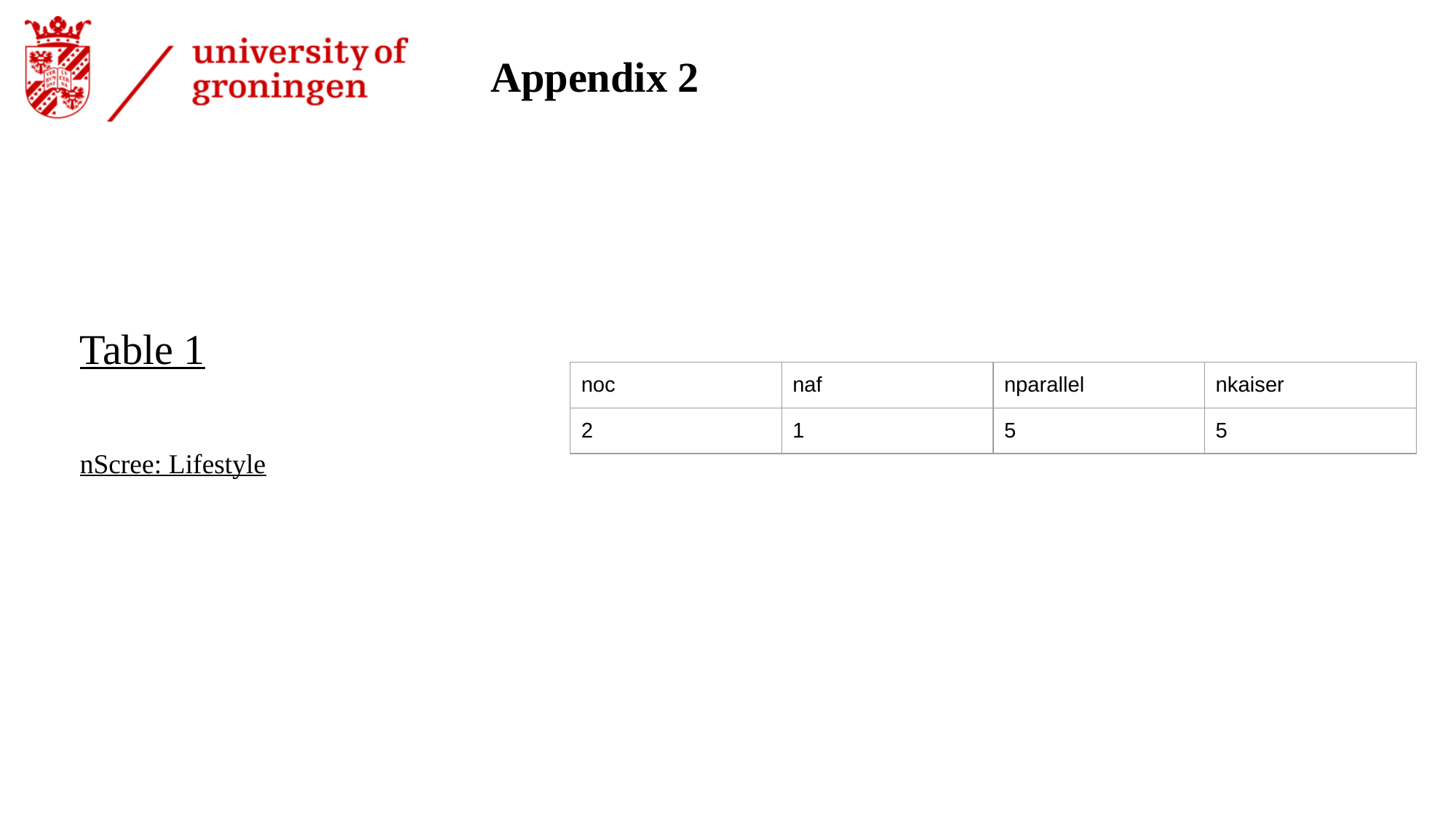

# Appendix 2
Table 1

nScree: Lifestyle

| noc | naf | nparallel | nkaiser |
| --- | --- | --- | --- |
| 2 | 1 | 5 | 5 |